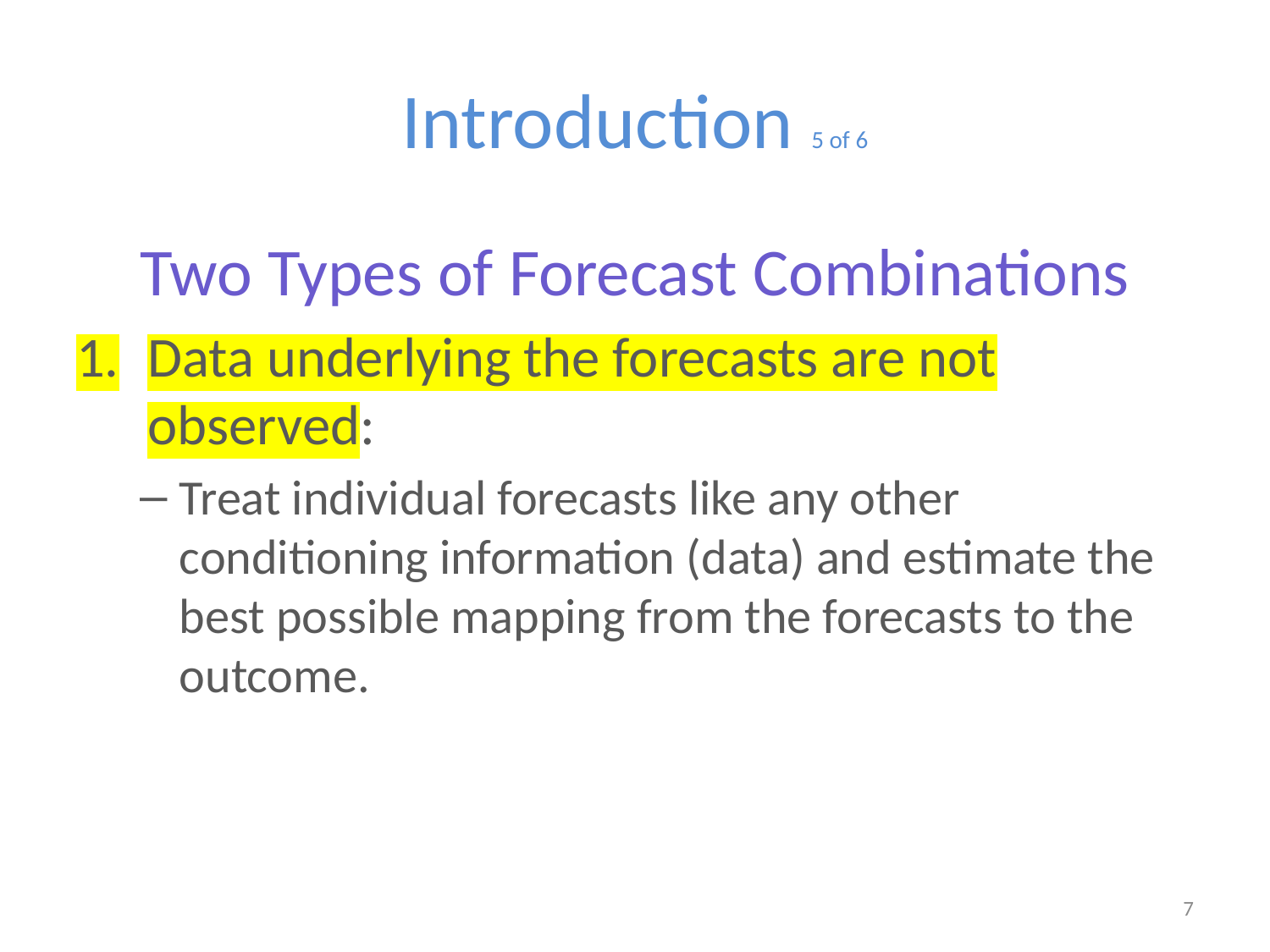

# Introduction 5 of 6
Two Types of Forecast Combinations
Data underlying the forecasts are not observed:
Treat individual forecasts like any other conditioning information (data) and estimate the best possible mapping from the forecasts to the outcome.
7